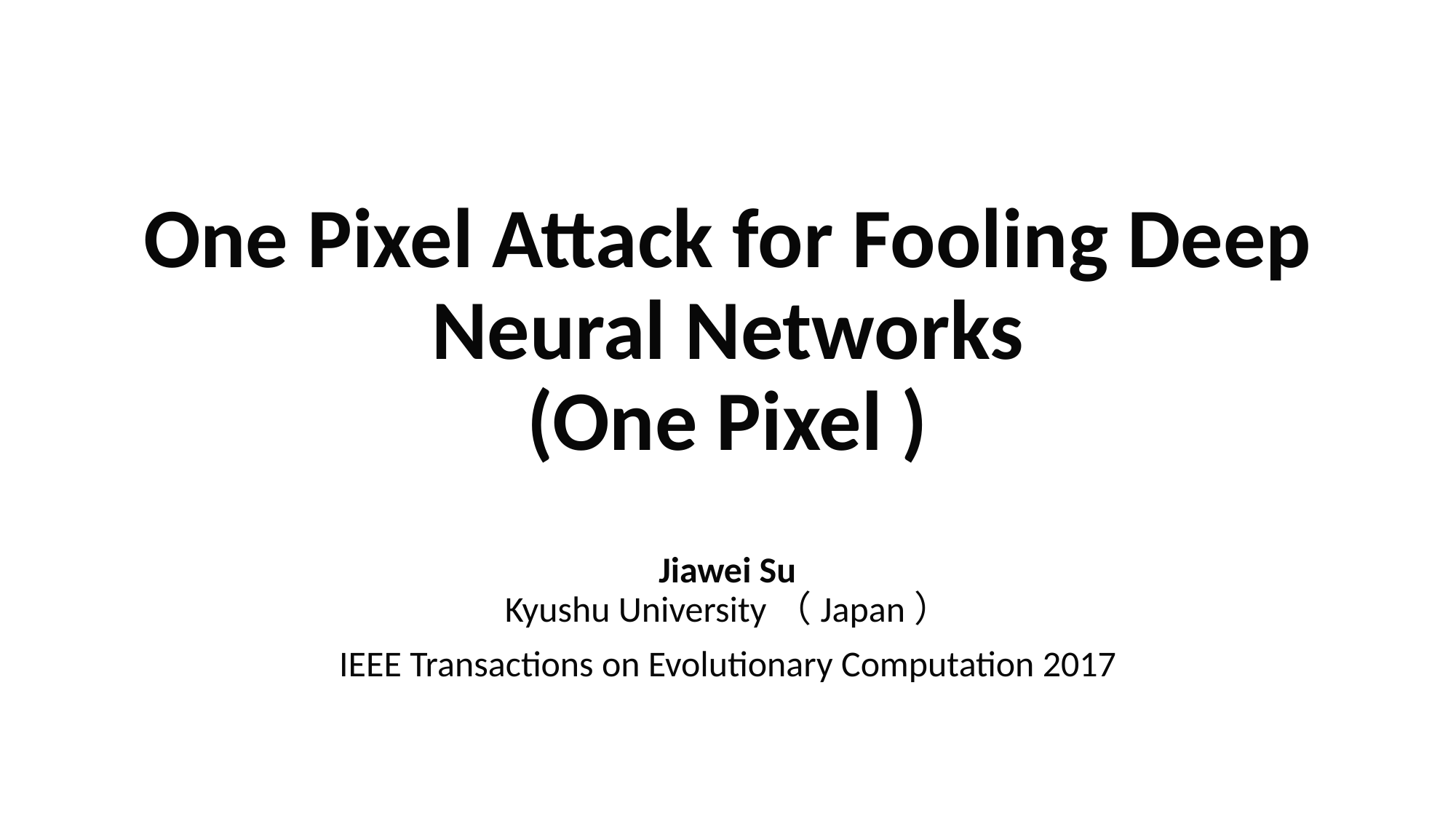

# One Pixel Attack for Fooling Deep Neural Networks (One Pixel )
Jiawei Su
Kyushu University（Japan）
IEEE Transactions on Evolutionary Computation 2017